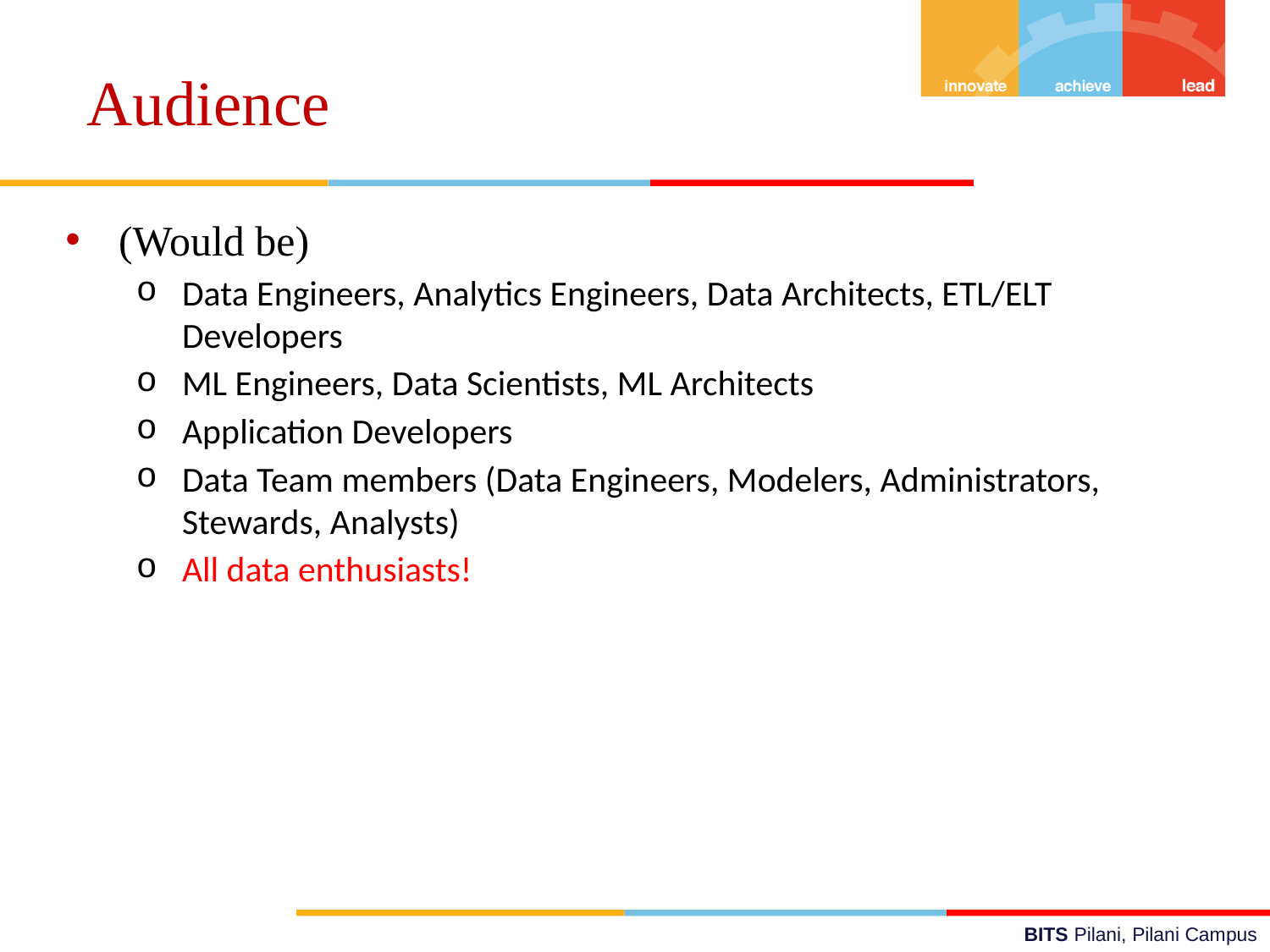

Audience
(Would be)
Data Engineers, Analytics Engineers, Data Architects, ETL/ELT Developers
ML Engineers, Data Scientists, ML Architects
Application Developers
Data Team members (Data Engineers, Modelers, Administrators, Stewards, Analysts)
All data enthusiasts!